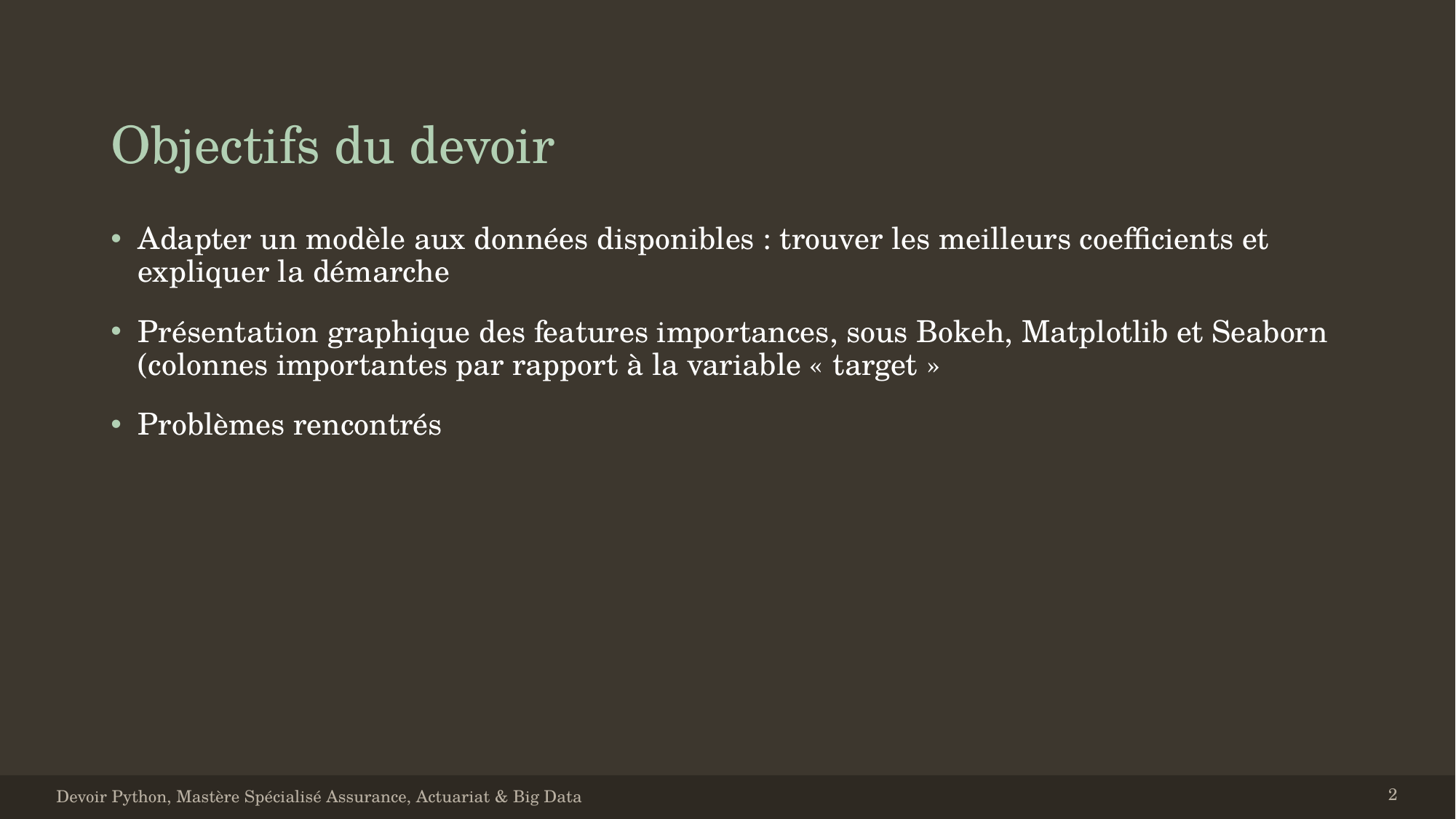

# Objectifs du devoir
Adapter un modèle aux données disponibles : trouver les meilleurs coefficients et expliquer la démarche
Présentation graphique des features importances, sous Bokeh, Matplotlib et Seaborn (colonnes importantes par rapport à la variable « target »
Problèmes rencontrés
Devoir Python, Mastère Spécialisé Assurance, Actuariat & Big Data
2